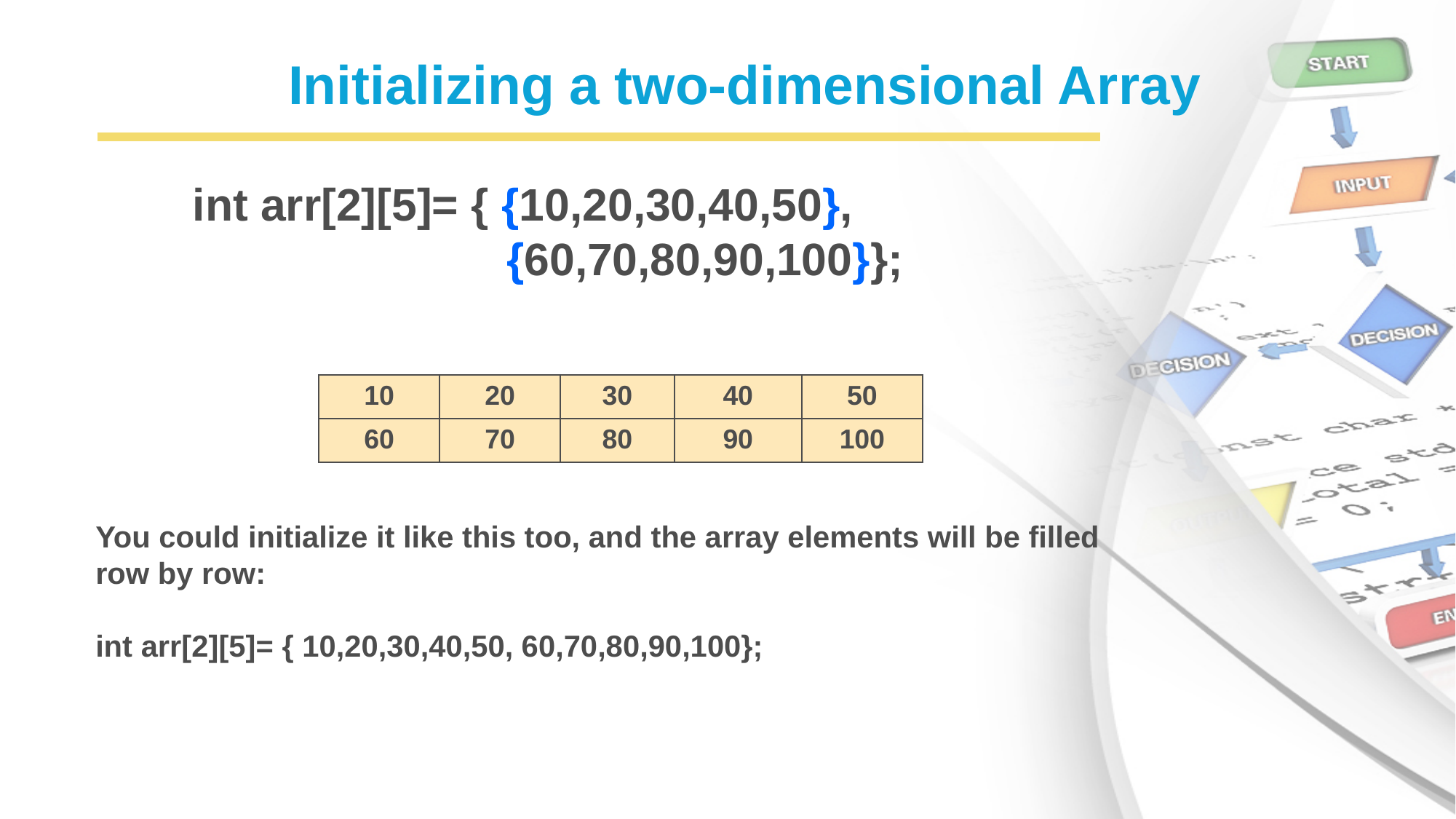

# Initializing a two-dimensional Array
int arr[2][5]= { {10,20,30,40,50},
                         {60,70,80,90,100}};

| 10 | 20 | 30 | 40 | 50 |
| --- | --- | --- | --- | --- |
| 60 | 70 | 80 | 90 | 100 |
You could initialize it like this too, and the array elements will be filled row by row:

int arr[2][5]= { 10,20,30,40,50, 60,70,80,90,100};